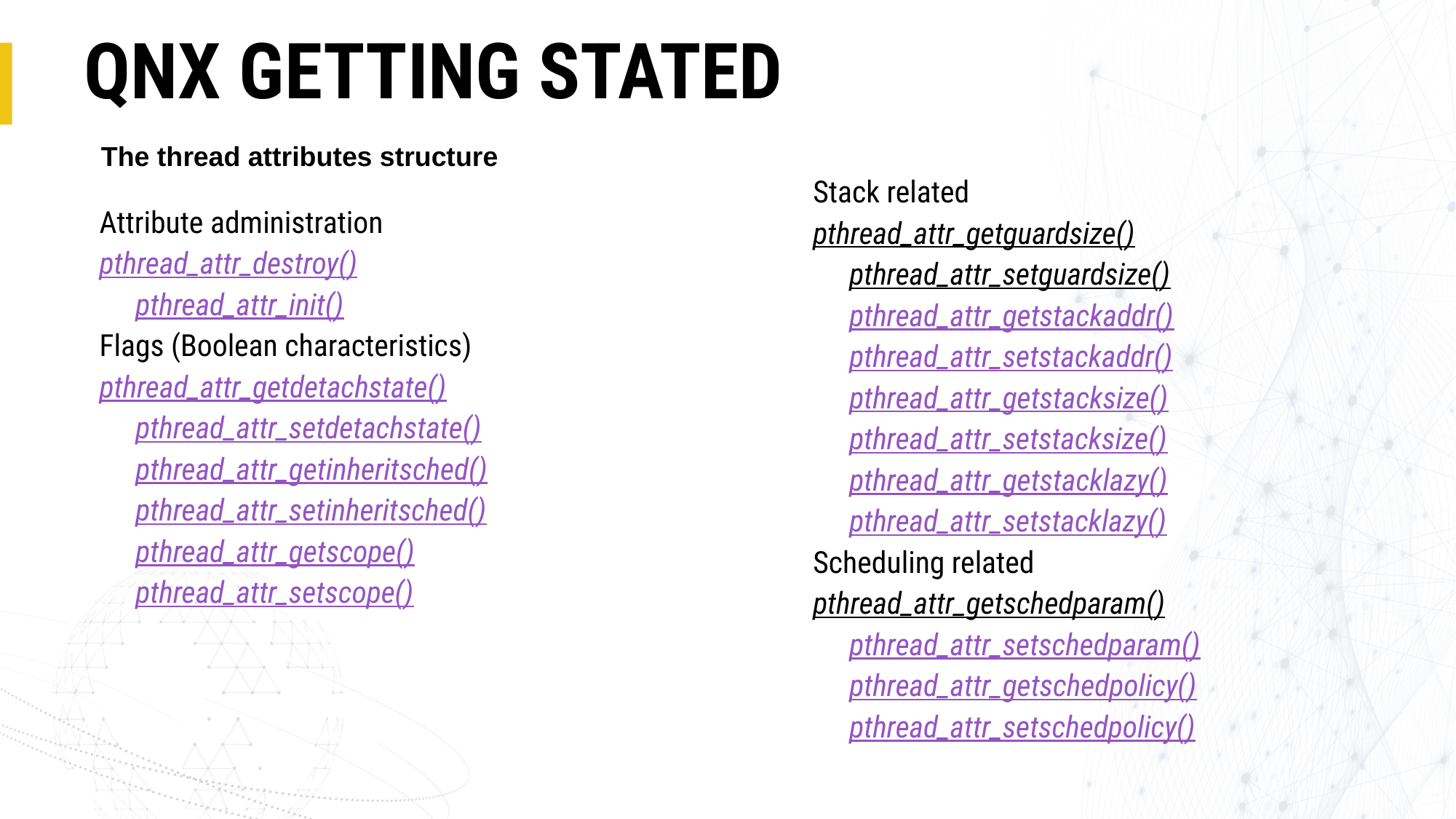

# QNX GETTING STATED
The thread attributes structure
Stack related
pthread_attr_getguardsize()
pthread_attr_setguardsize()
pthread_attr_getstackaddr()
pthread_attr_setstackaddr()
pthread_attr_getstacksize()
pthread_attr_setstacksize()
pthread_attr_getstacklazy()
pthread_attr_setstacklazy()
Scheduling related
pthread_attr_getschedparam()
pthread_attr_setschedparam()
pthread_attr_getschedpolicy()
pthread_attr_setschedpolicy()

Attribute administration
pthread_attr_destroy()
pthread_attr_init()
Flags (Boolean characteristics)
pthread_attr_getdetachstate()
pthread_attr_setdetachstate()
pthread_attr_getinheritsched()
pthread_attr_setinheritsched()
pthread_attr_getscope()
pthread_attr_setscope()